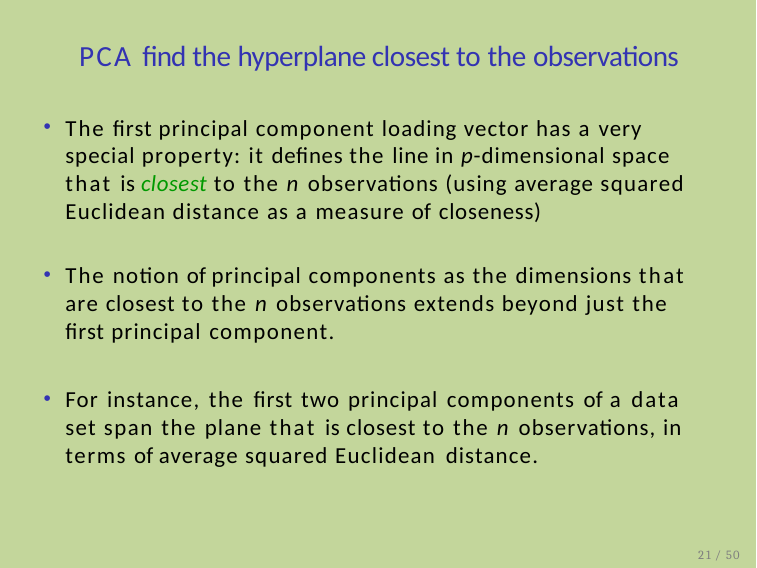

# PCA find the hyperplane closest to the observations
The first principal component loading vector has a very  special property: it defines the line in p-dimensional space  that is closest to the n observations (using average squared  Euclidean distance as a measure of closeness)

The notion of principal components as the dimensions that  are closest to the n observations extends beyond just the  first principal component.

For instance, the first two principal components of a data  set span the plane that is closest to the n observations, in  terms of average squared Euclidean distance.
21 / 50